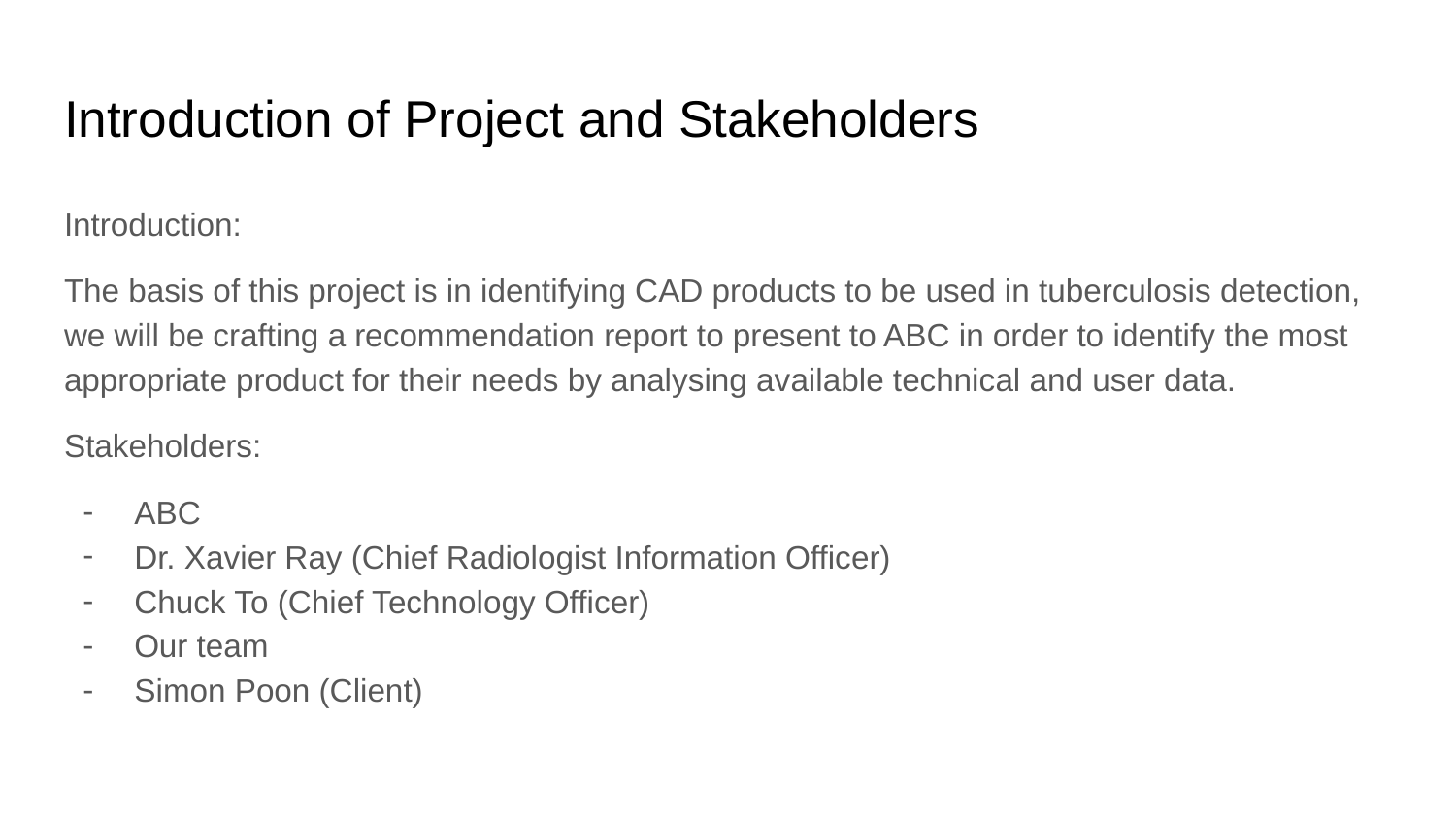

# Introduction of Project and Stakeholders
Introduction:
The basis of this project is in identifying CAD products to be used in tuberculosis detection, we will be crafting a recommendation report to present to ABC in order to identify the most appropriate product for their needs by analysing available technical and user data.
Stakeholders:
ABC
Dr. Xavier Ray (Chief Radiologist Information Officer)
Chuck To (Chief Technology Officer)
Our team
Simon Poon (Client)